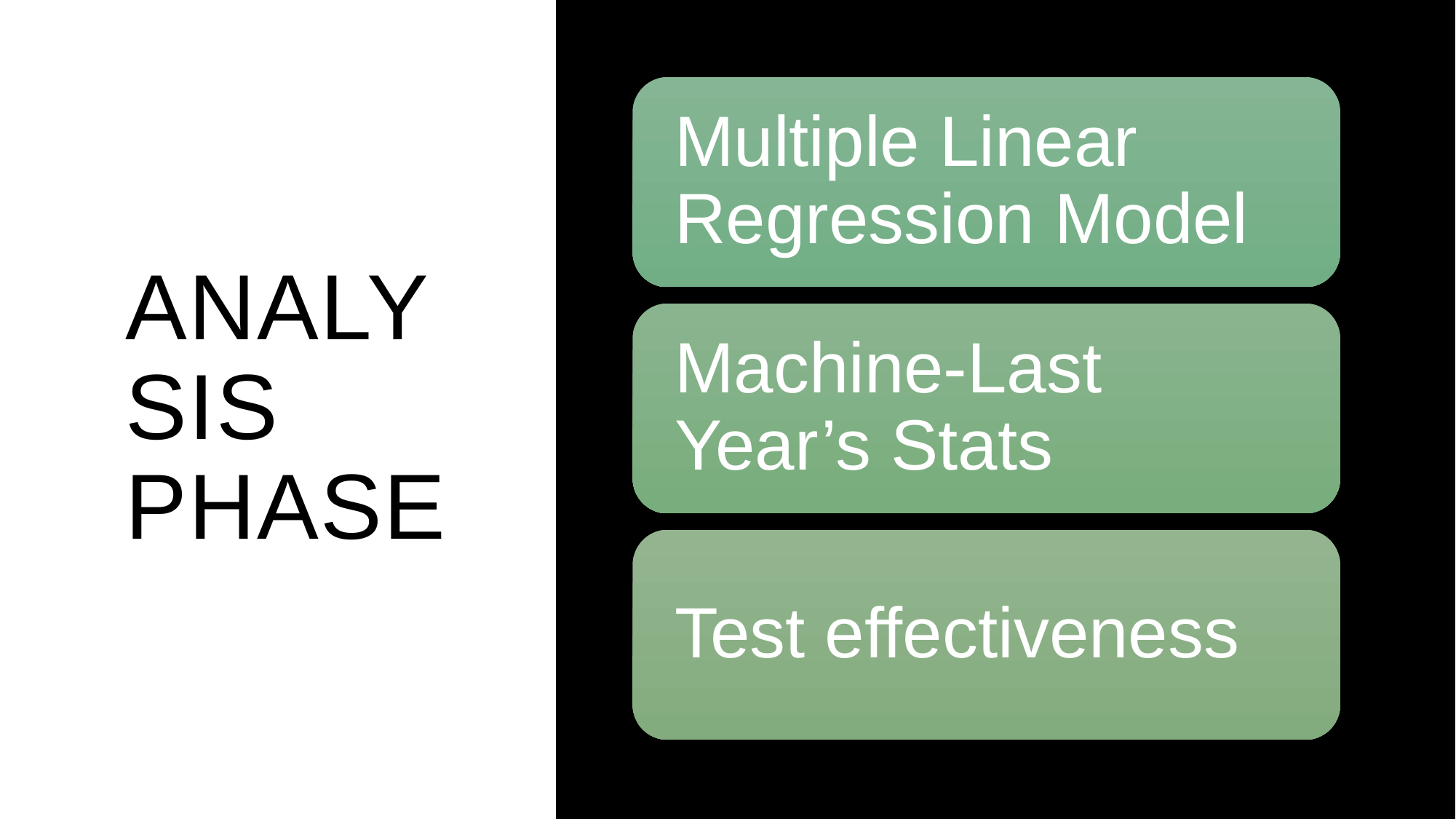

Multiple Linear Regression Model
Machine-Last Year’s Stats
Test effectiveness
# Analysis phase